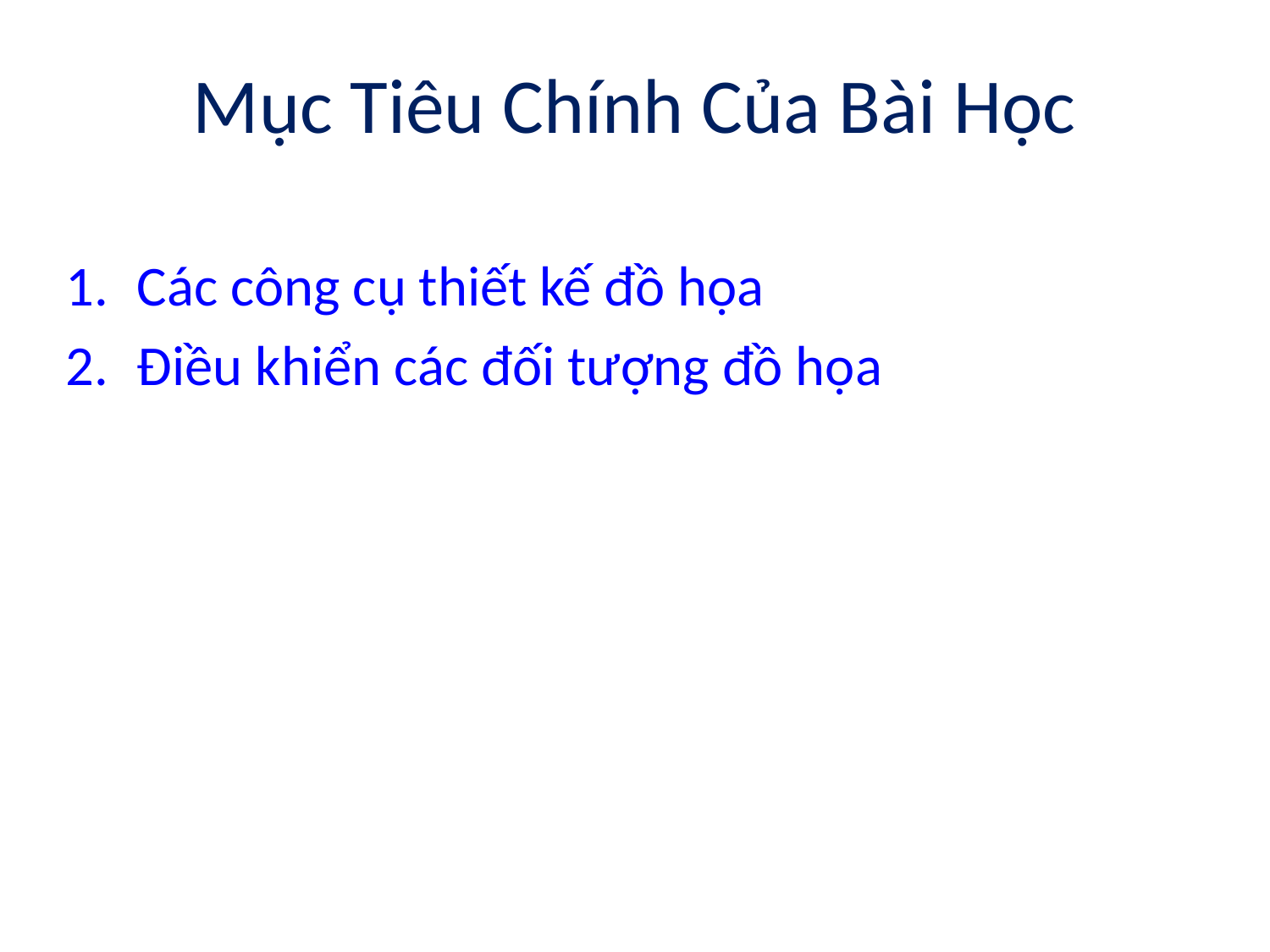

# Mục Tiêu Chính Của Bài Học
Các công cụ thiết kế đồ họa
Điều khiển các đối tượng đồ họa